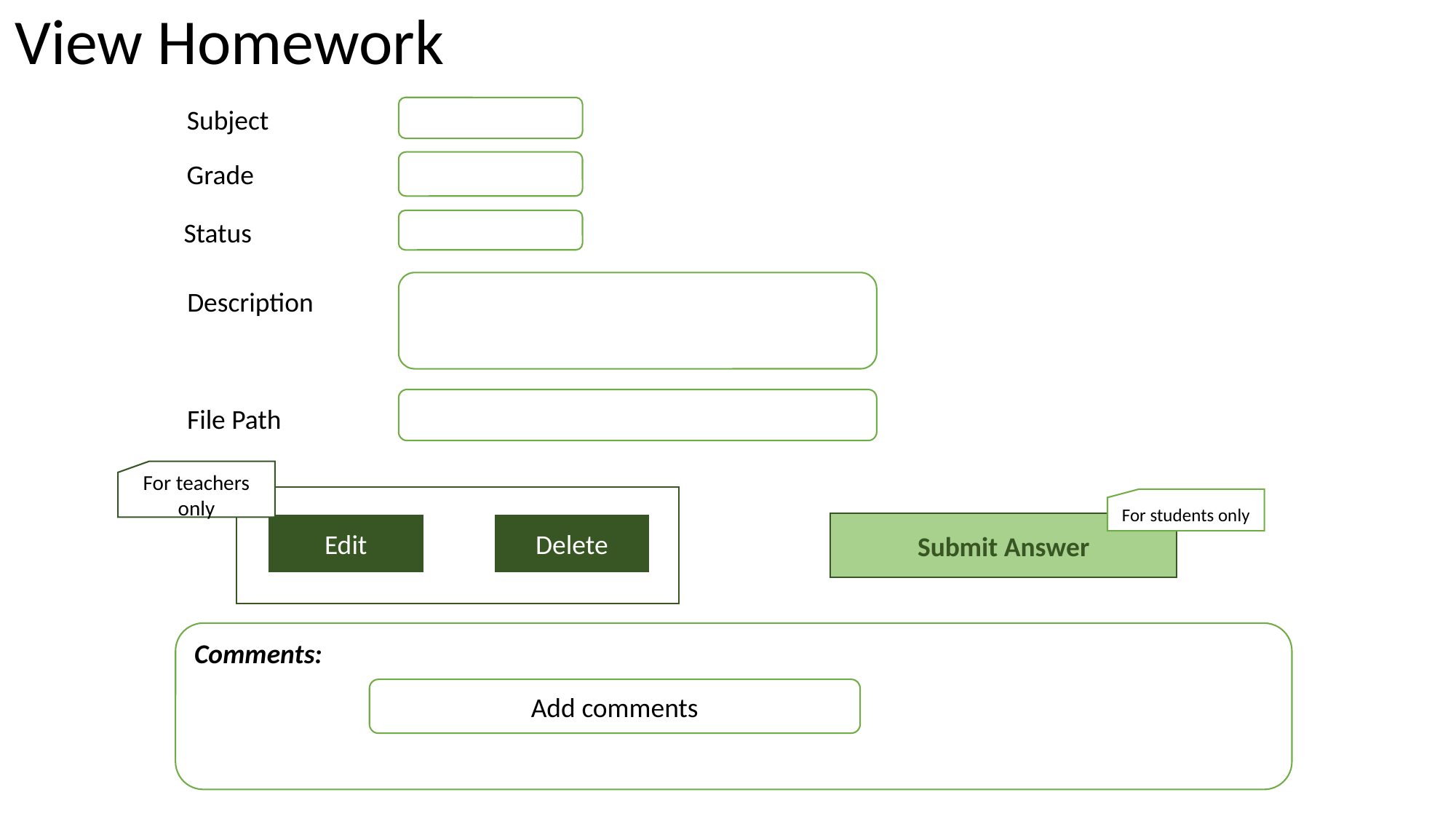

# View Homework
Subject

Grade

Status

Description

File Path
For teachers only

Delete
Edit
For students only
Submit Answer
Comments:
Add comments